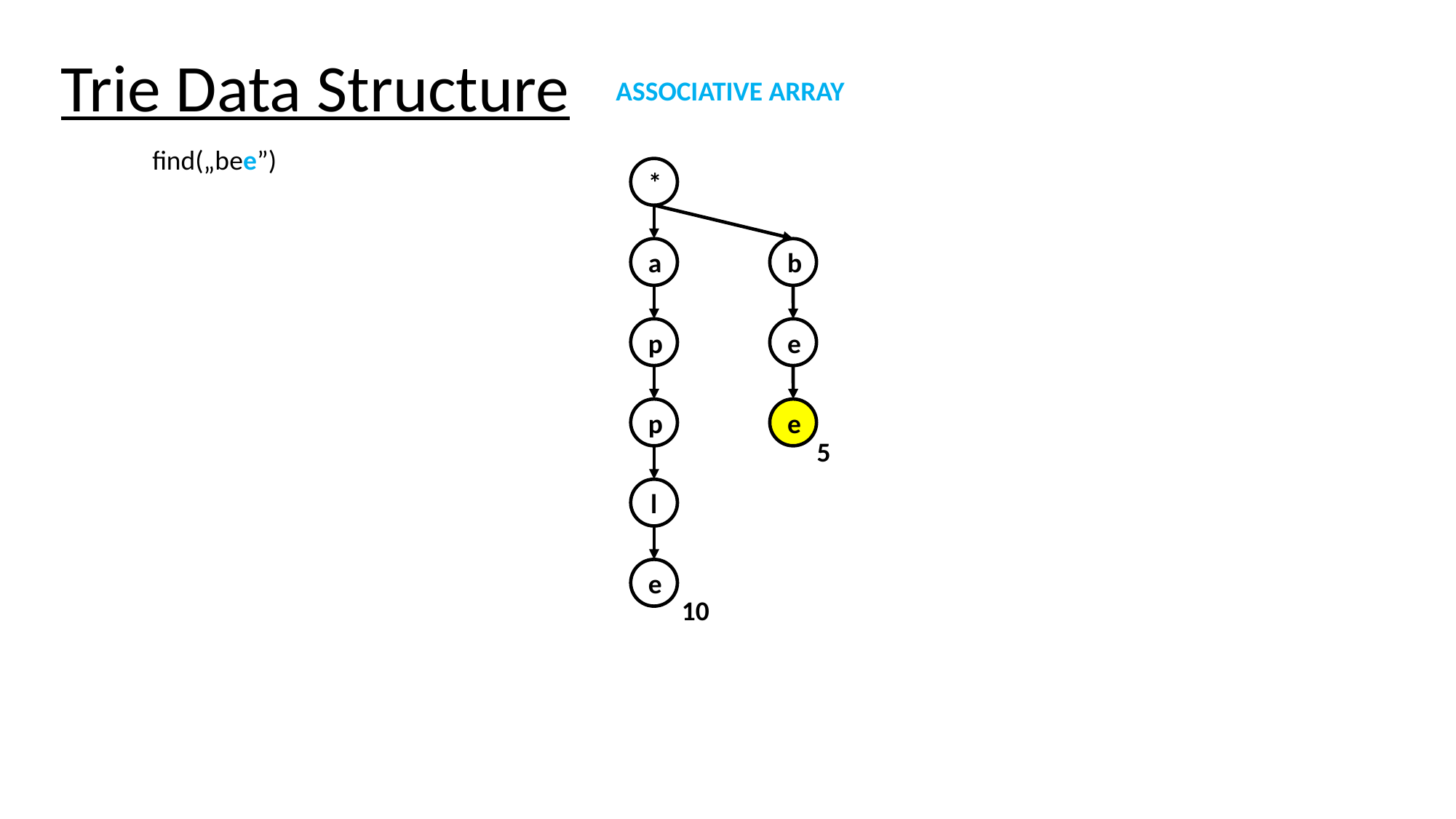

# Trie Data Structure
ASSOCIATIVE ARRAY

find(„bee”)
*
a
b
p
e
p
e
5
l
e
10